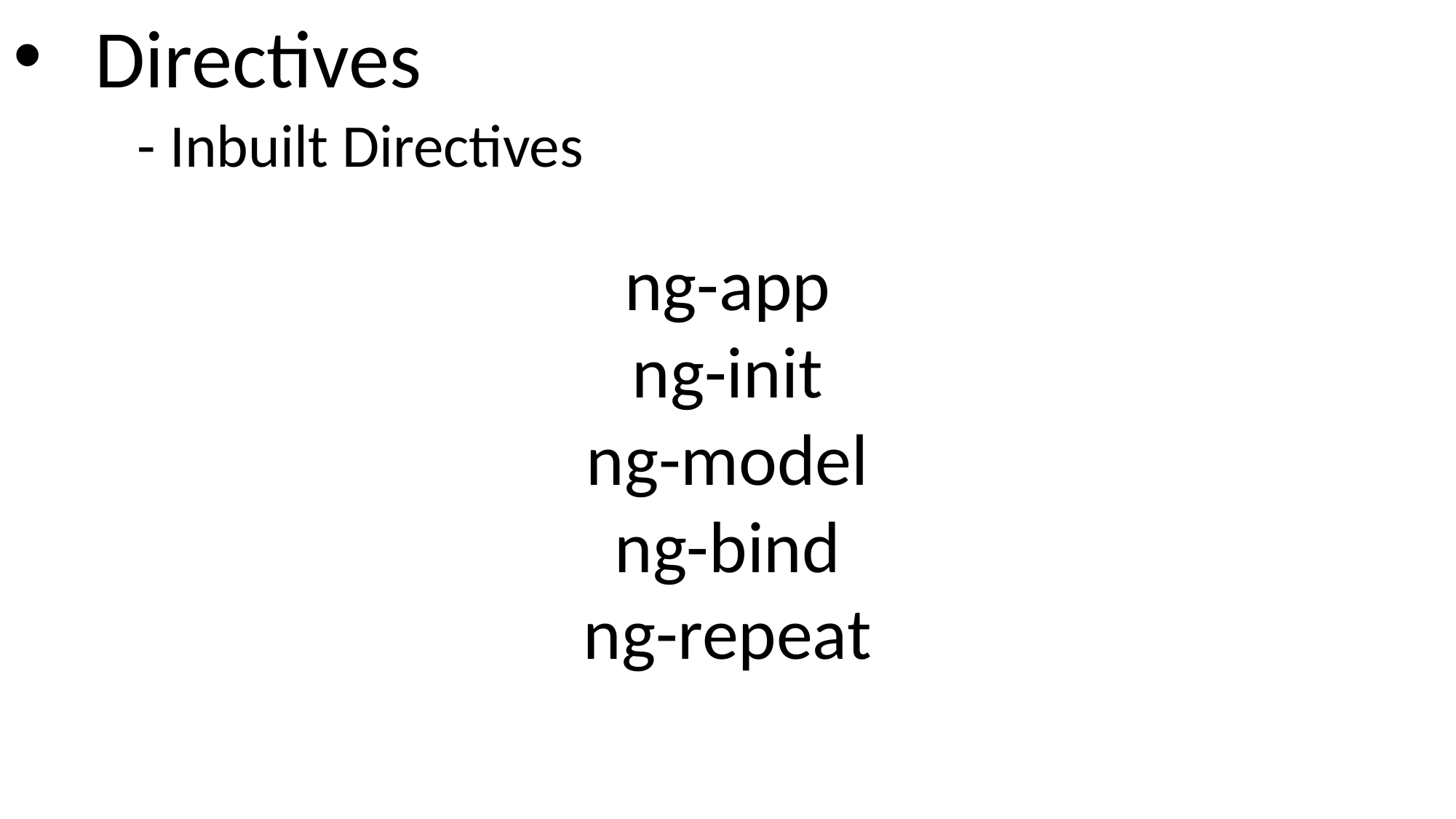

Directives
- Inbuilt Directives
ng-app
ng-init
ng-model
ng-bind
ng-repeat